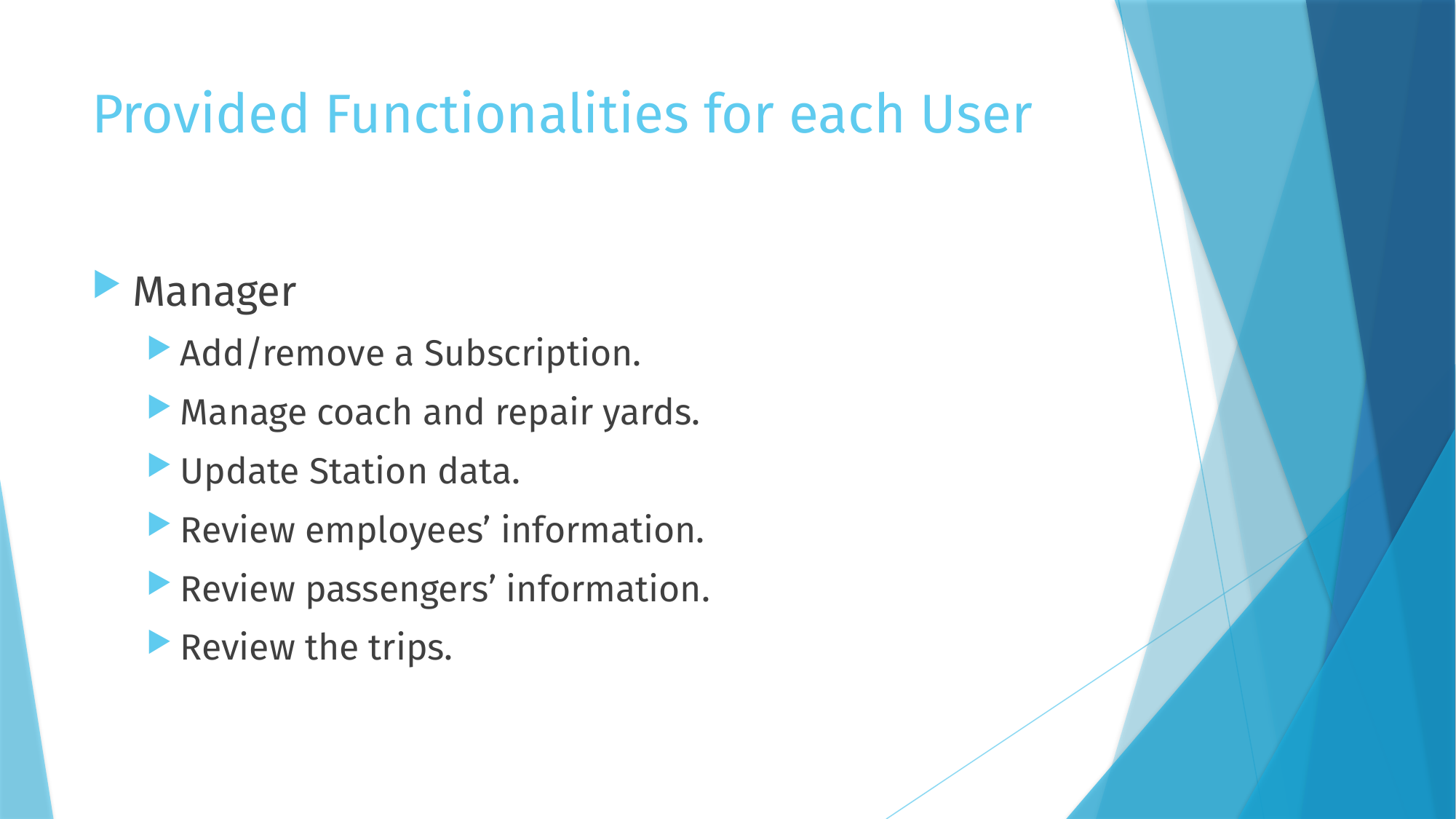

# Provided Functionalities for each User
Manager
Add/remove a Subscription.
Manage coach and repair yards.
Update Station data.
Review employees’ information.
Review passengers’ information.
Review the trips.